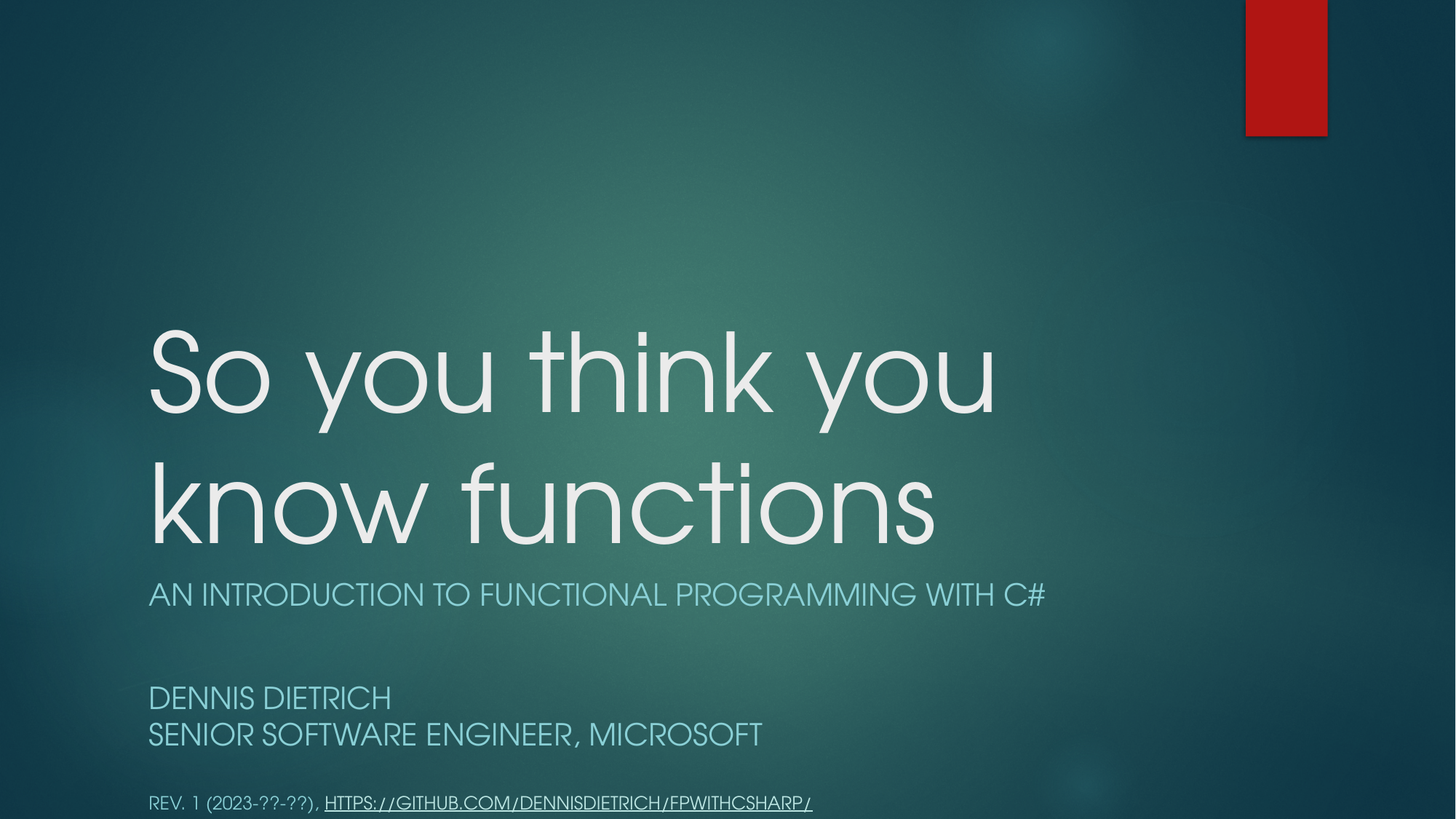

# So you think you know functions
An introduction to functional programming with C#
Dennis Dietrich
Senior Software Engineer, Microsoft
Rev. 1 (2023-??-??), https://github.com/dennisdietrich/FpWithCSharp/